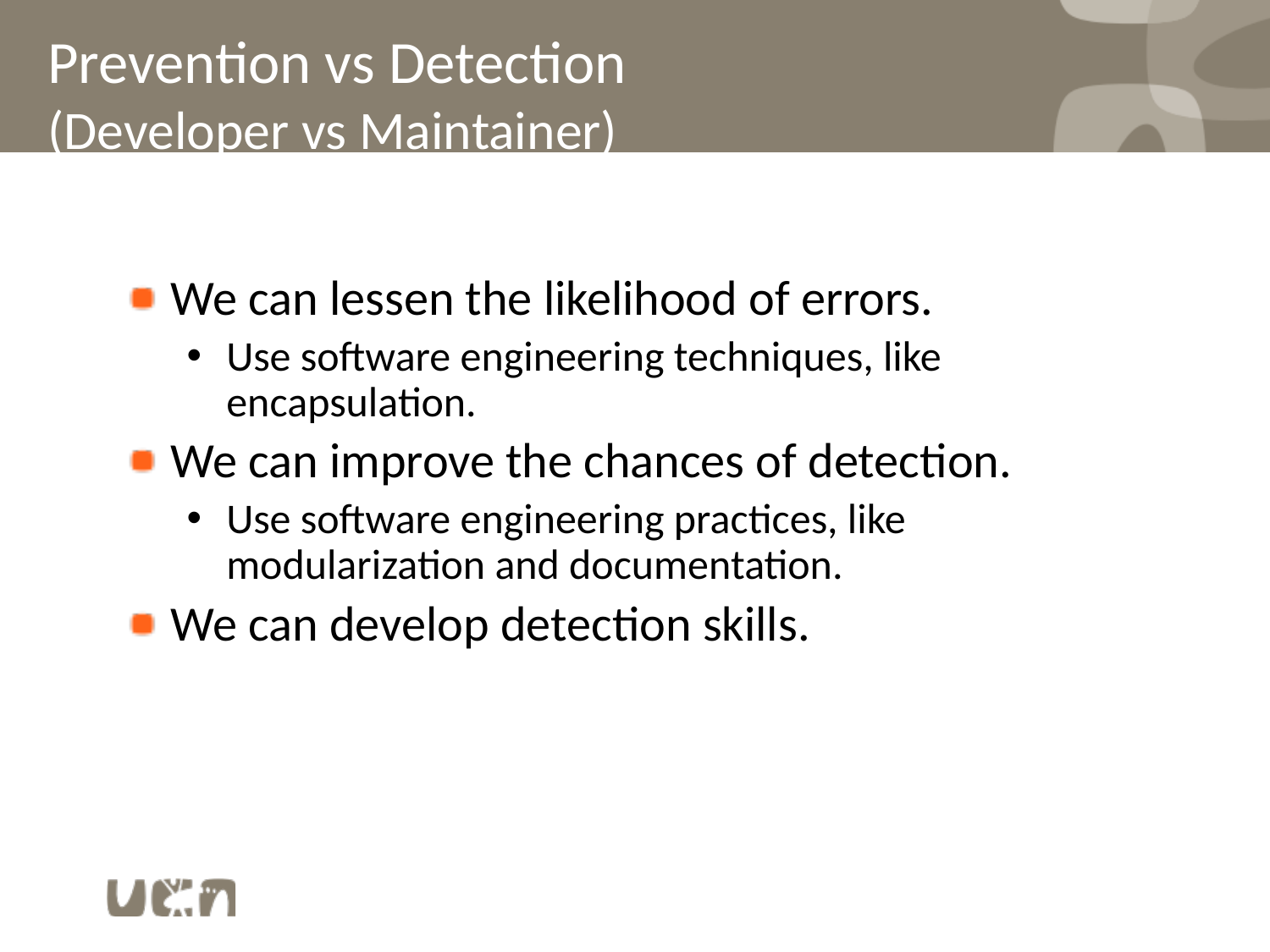

# Prevention vs Detection (Developer vs Maintainer)
We can lessen the likelihood of errors.
Use software engineering techniques, like encapsulation.
We can improve the chances of detection.
Use software engineering practices, like modularization and documentation.
We can develop detection skills.